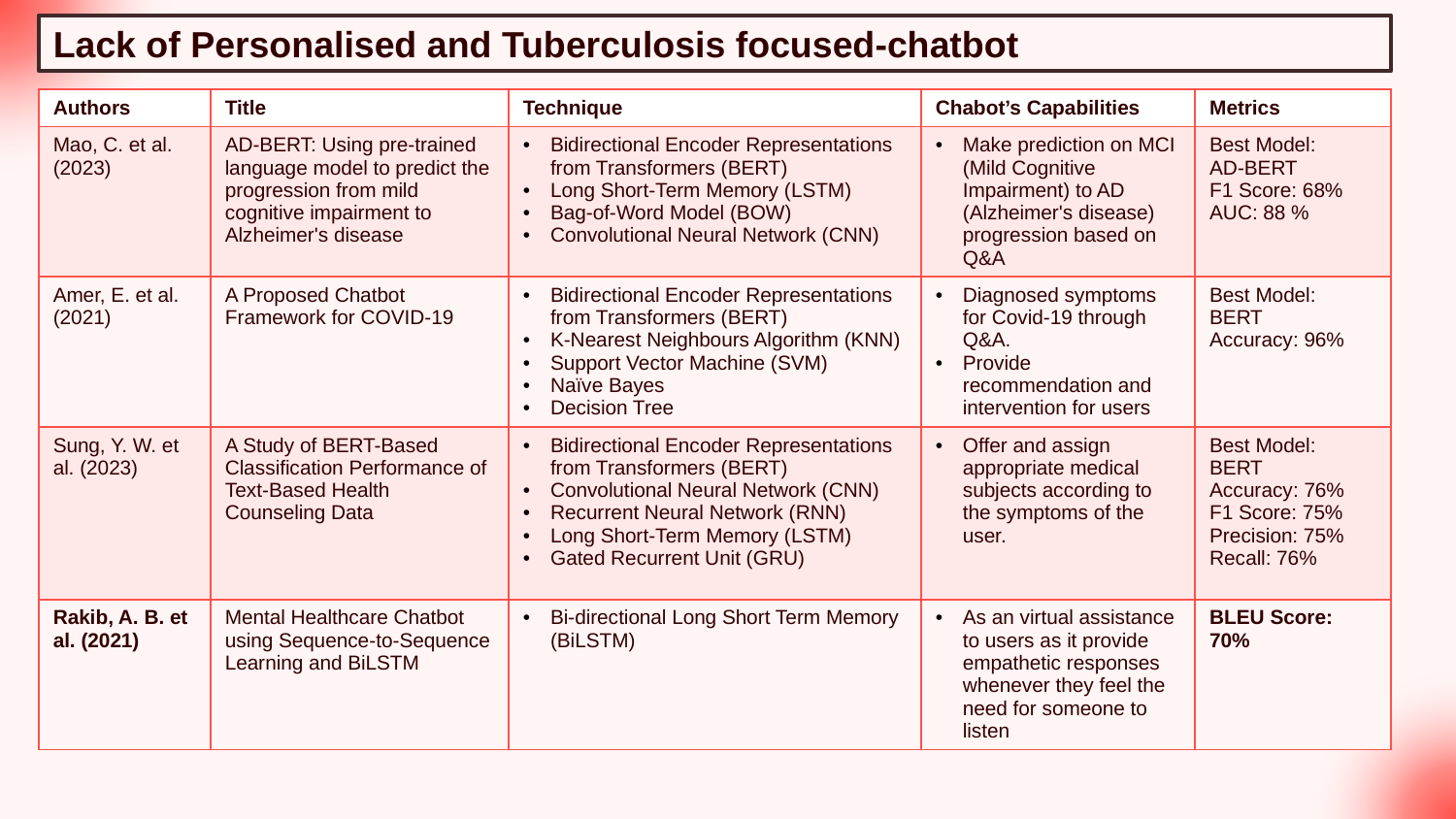

# Lack of Personalised and Tuberculosis focused-chatbot
| Authors | Title | Technique | Chabot’s Capabilities | Metrics |
| --- | --- | --- | --- | --- |
| Mao, C. et al. (2023) | AD-BERT: Using pre-trained language model to predict the progression from mild cognitive impairment to Alzheimer's disease | Bidirectional Encoder Representations from Transformers (BERT) Long Short-Term Memory (LSTM) Bag-of-Word Model (BOW) Convolutional Neural Network (CNN) | Make prediction on MCI (Mild Cognitive Impairment) to AD (Alzheimer's disease) progression based on Q&A | Best Model: AD-BERT F1 Score: 68% AUC: 88 % |
| Amer, E. et al. (2021) | A Proposed Chatbot Framework for COVID-19 | Bidirectional Encoder Representations from Transformers (BERT) K-Nearest Neighbours Algorithm (KNN) Support Vector Machine (SVM) Naïve Bayes Decision Tree | Diagnosed symptoms for Covid-19 through Q&A. Provide recommendation and intervention for users | Best Model: BERT Accuracy: 96% |
| Sung, Y. W. et al. (2023) | A Study of BERT-Based Classification Performance of Text-Based Health Counseling Data | Bidirectional Encoder Representations from Transformers (BERT) Convolutional Neural Network (CNN) Recurrent Neural Network (RNN) Long Short-Term Memory (LSTM) Gated Recurrent Unit (GRU) | Offer and assign appropriate medical subjects according to the symptoms of the user. | Best Model: BERT Accuracy: 76% F1 Score: 75% Precision: 75% Recall: 76% |
| Rakib, A. B. et al. (2021) | Mental Healthcare Chatbot using Sequence-to-Sequence Learning and BiLSTM | Bi-directional Long Short Term Memory (BiLSTM) | As an virtual assistance to users as it provide empathetic responses whenever they feel the need for someone to listen | BLEU Score: 70% |